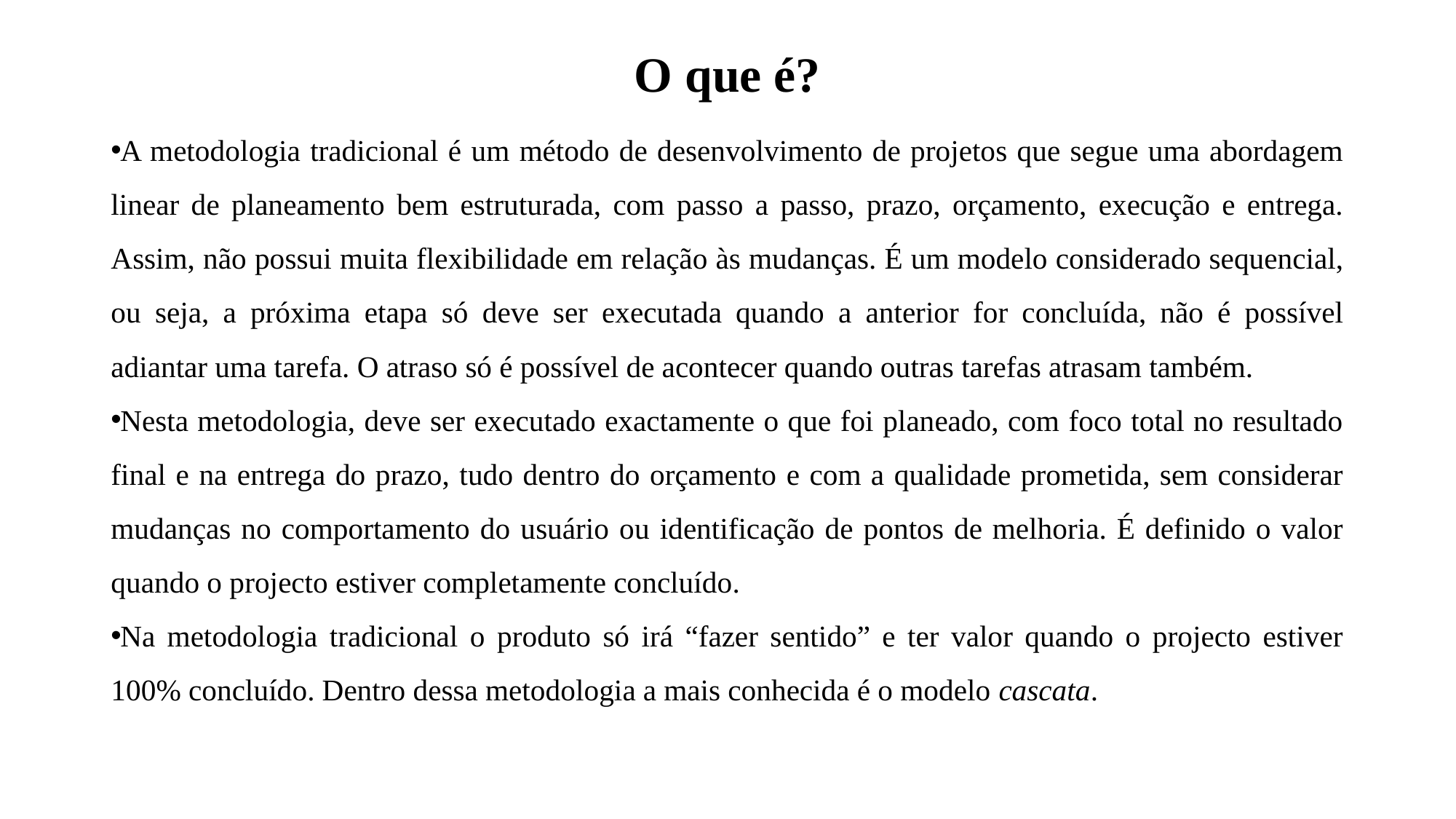

# O que é?
A metodologia tradicional é um método de desenvolvimento de projetos que segue uma abordagem linear de planeamento bem estruturada, com passo a passo, prazo, orçamento, execução e entrega. Assim, não possui muita flexibilidade em relação às mudanças. É um modelo considerado sequencial, ou seja, a próxima etapa só deve ser executada quando a anterior for concluída, não é possível adiantar uma tarefa. O atraso só é possível de acontecer quando outras tarefas atrasam também.
Nesta metodologia, deve ser executado exactamente o que foi planeado, com foco total no resultado final e na entrega do prazo, tudo dentro do orçamento e com a qualidade prometida, sem considerar mudanças no comportamento do usuário ou identificação de pontos de melhoria. É definido o valor quando o projecto estiver completamente concluído.
Na metodologia tradicional o produto só irá “fazer sentido” e ter valor quando o projecto estiver 100% concluído. Dentro dessa metodologia a mais conhecida é o modelo cascata.